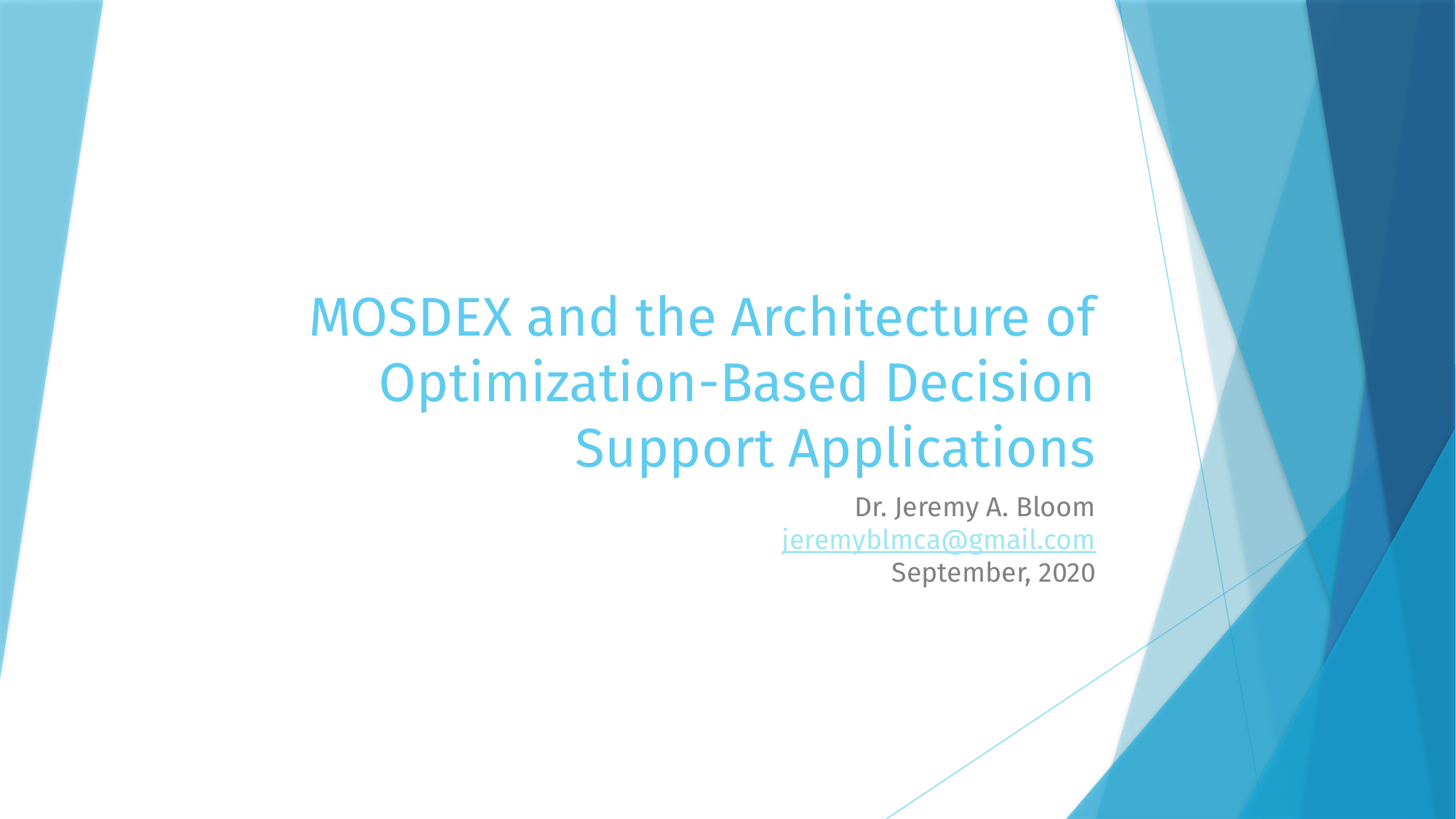

# MOSDEX and the Architecture of Optimization-Based Decision Support Applications
Dr. Jeremy A. Bloom
jeremyblmca@gmail.com
September, 2020